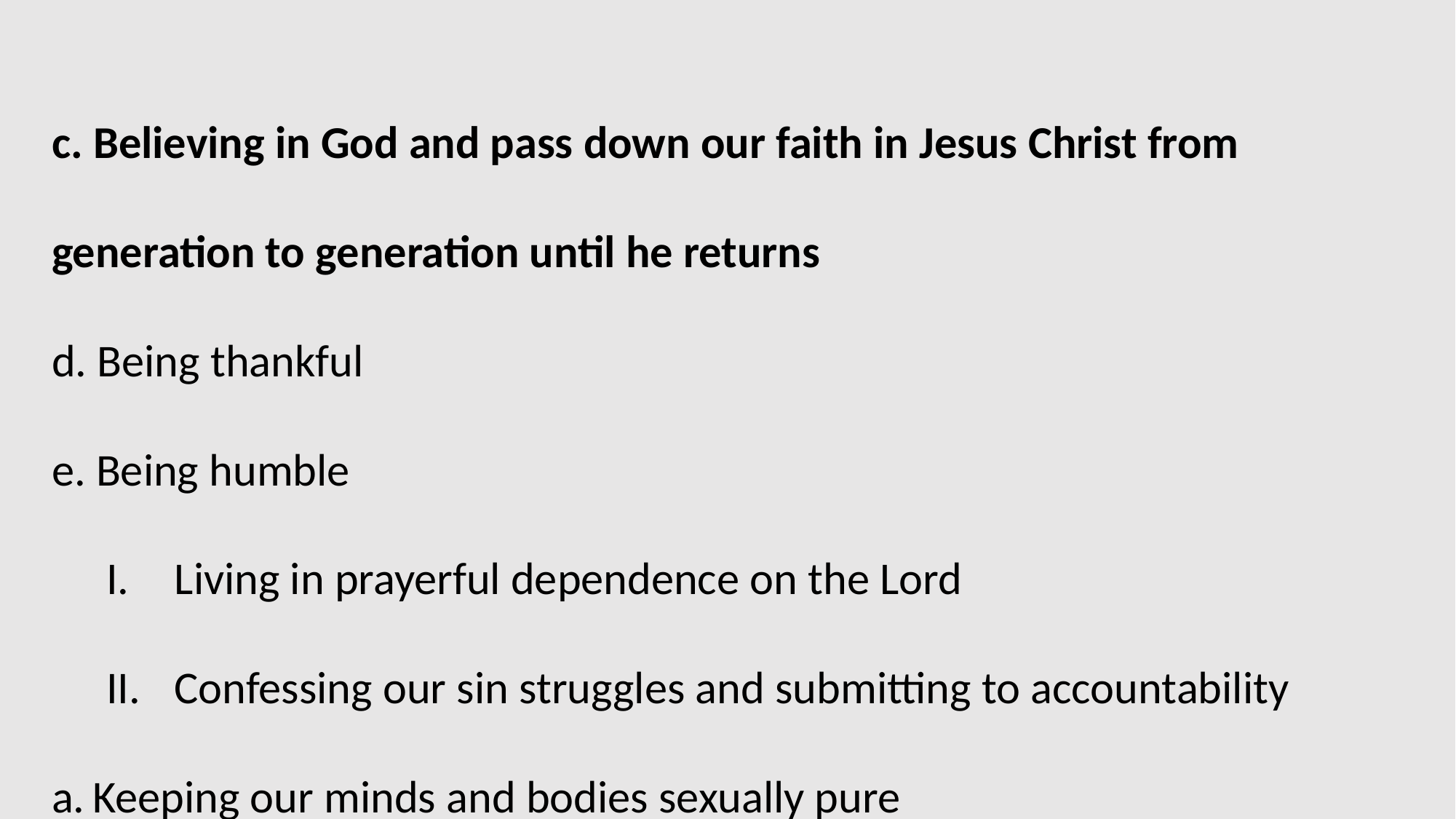

c. Believing in God and pass down our faith in Jesus Christ from generation to generation until he returns
d. Being thankful
e. Being humble
Living in prayerful dependence on the Lord
Confessing our sin struggles and submitting to accountability
Keeping our minds and bodies sexually pure